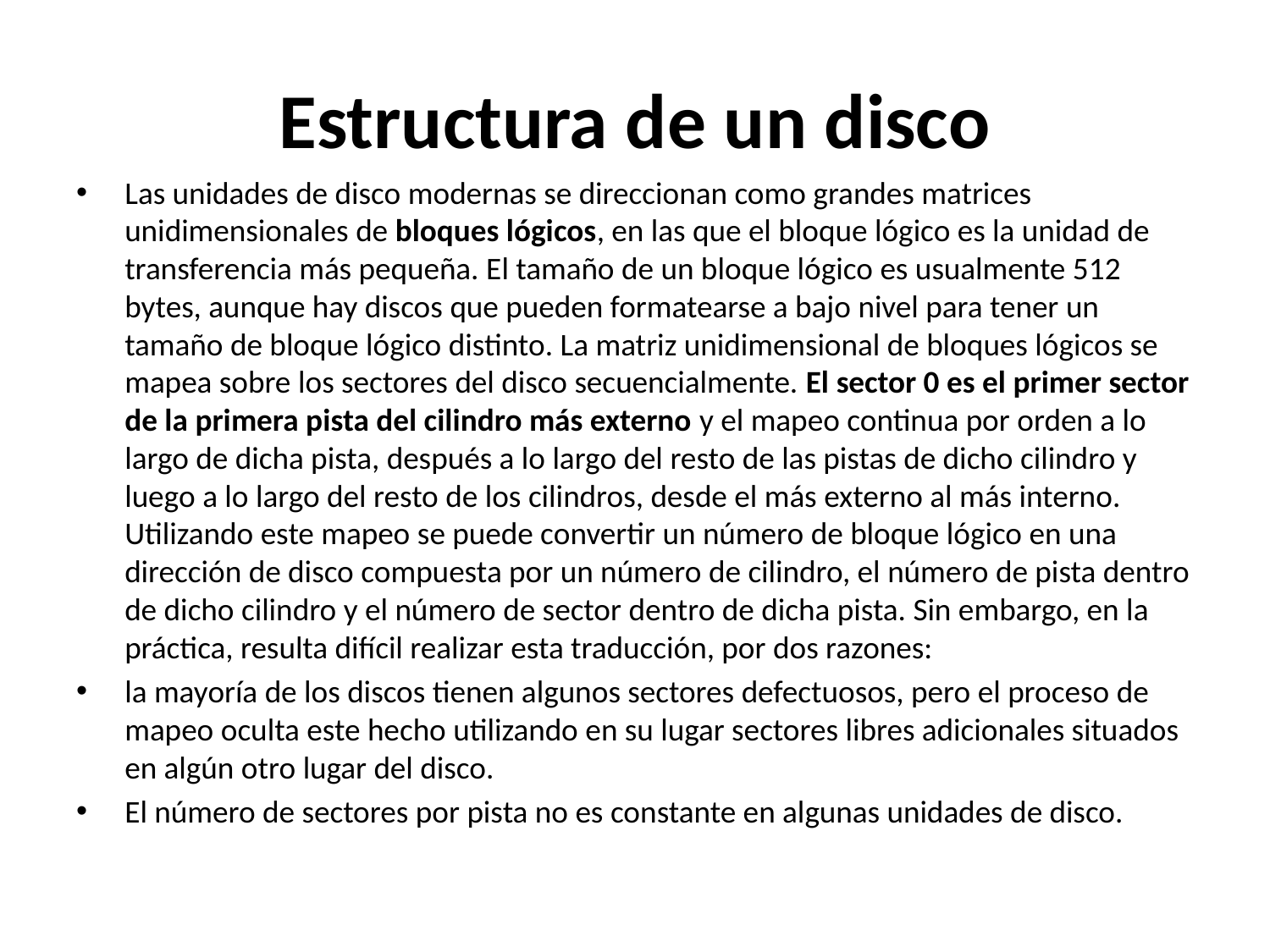

# Estructura de un disco
Las unidades de disco modernas se direccionan como grandes matrices unidimensionales de bloques lógicos, en las que el bloque lógico es la unidad de transferencia más pequeña. El tamaño de un bloque lógico es usualmente 512 bytes, aunque hay discos que pueden formatearse a bajo nivel para tener un tamaño de bloque lógico distinto. La matriz unidimensional de bloques lógicos se mapea sobre los sectores del disco secuencialmente. El sector 0 es el primer sector de la primera pista del cilindro más externo y el mapeo continua por orden a lo largo de dicha pista, después a lo largo del resto de las pistas de dicho cilindro y luego a lo largo del resto de los cilindros, desde el más externo al más interno. Utilizando este mapeo se puede convertir un número de bloque lógico en una dirección de disco compuesta por un número de cilindro, el número de pista dentro de dicho cilindro y el número de sector dentro de dicha pista. Sin embargo, en la práctica, resulta difícil realizar esta traducción, por dos razones:
la mayoría de los discos tienen algunos sectores defectuosos, pero el proceso de mapeo oculta este hecho utilizando en su lugar sectores libres adicionales situados en algún otro lugar del disco.
El número de sectores por pista no es constante en algunas unidades de disco.